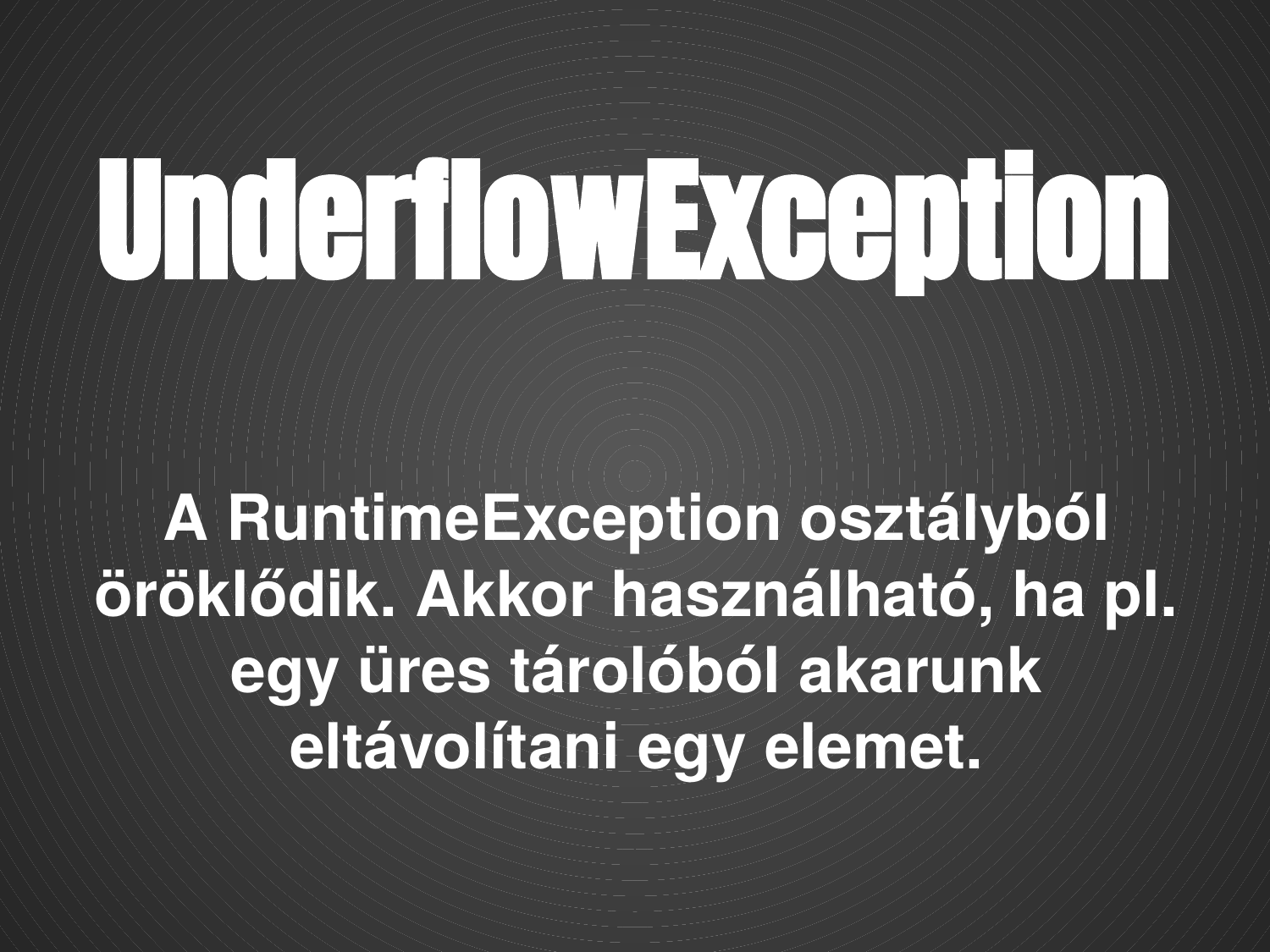

UnderflowException
A RuntimeException osztályból öröklődik. Akkor használható, ha pl. egy üres tárolóból akarunk eltávolítani egy elemet.